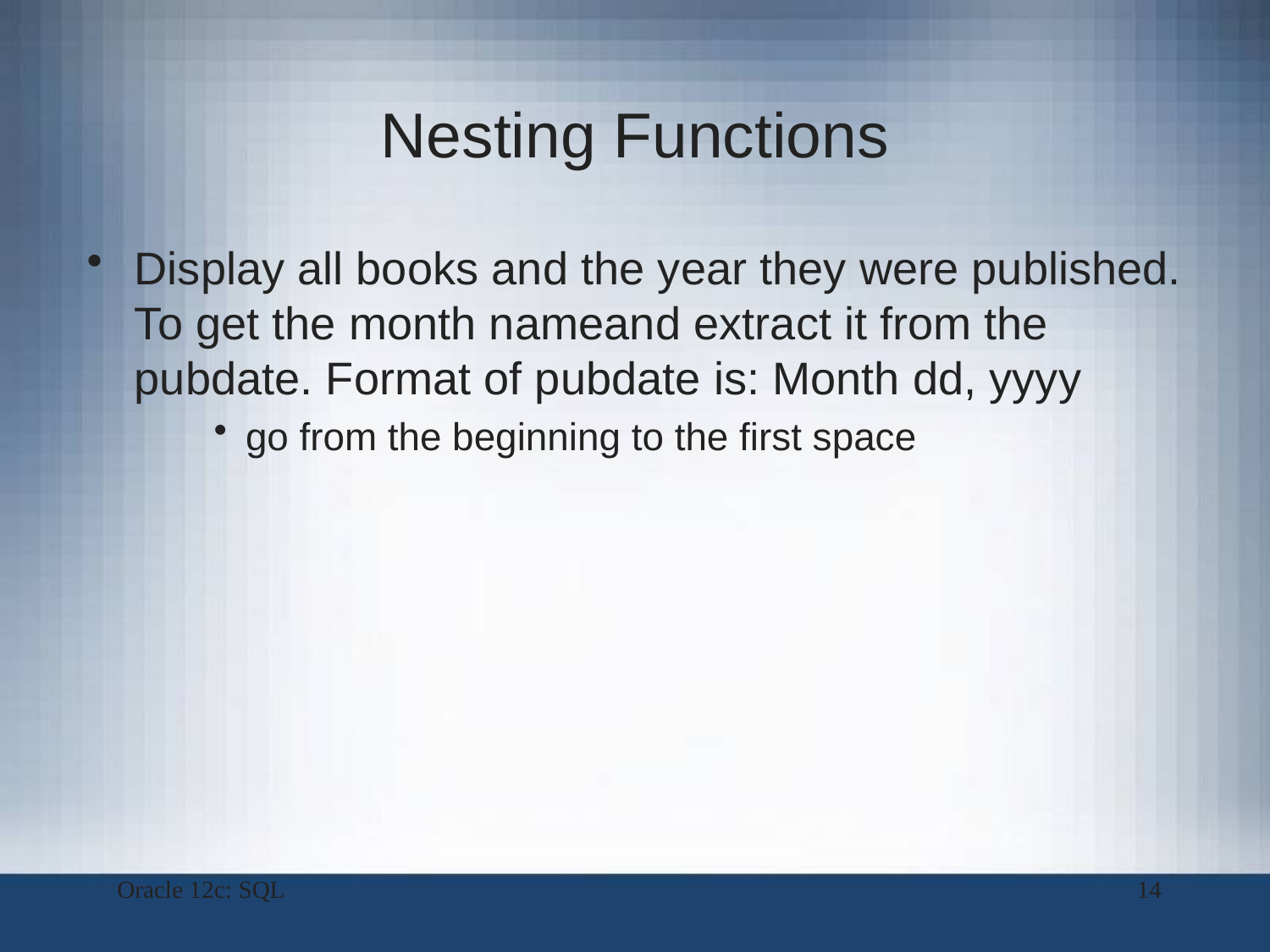

# Nesting Functions
Display all books and the year they were published. To get the month nameand extract it from the pubdate. Format of pubdate is: Month dd, yyyy
go from the beginning to the first space

Oracle 12c: SQL
14